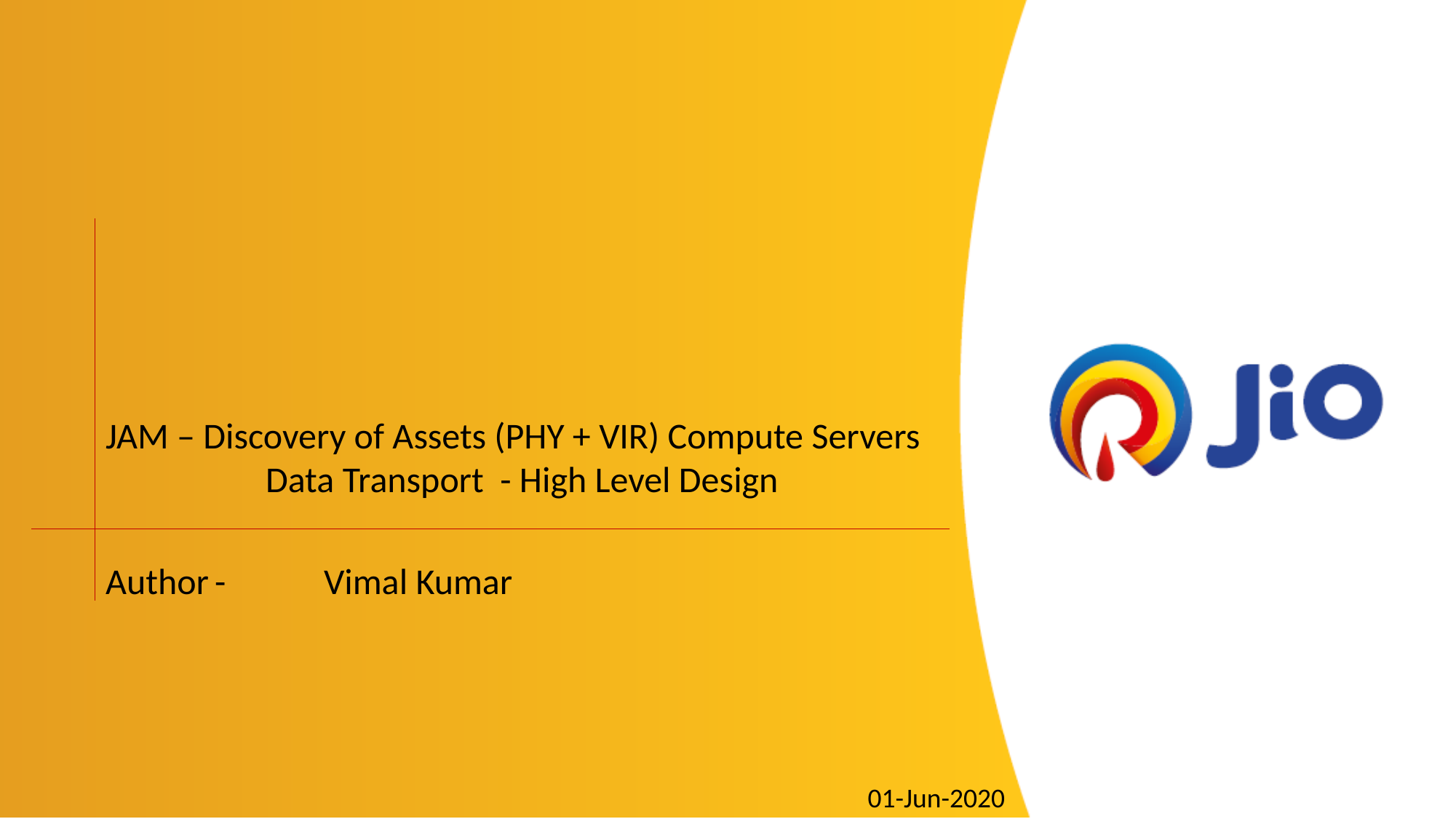

JAM – Discovery of Assets (PHY + VIR) Compute Servers
Data Transport  - High Level Design

Author	-	Vimal Kumar
01-Jun-2020